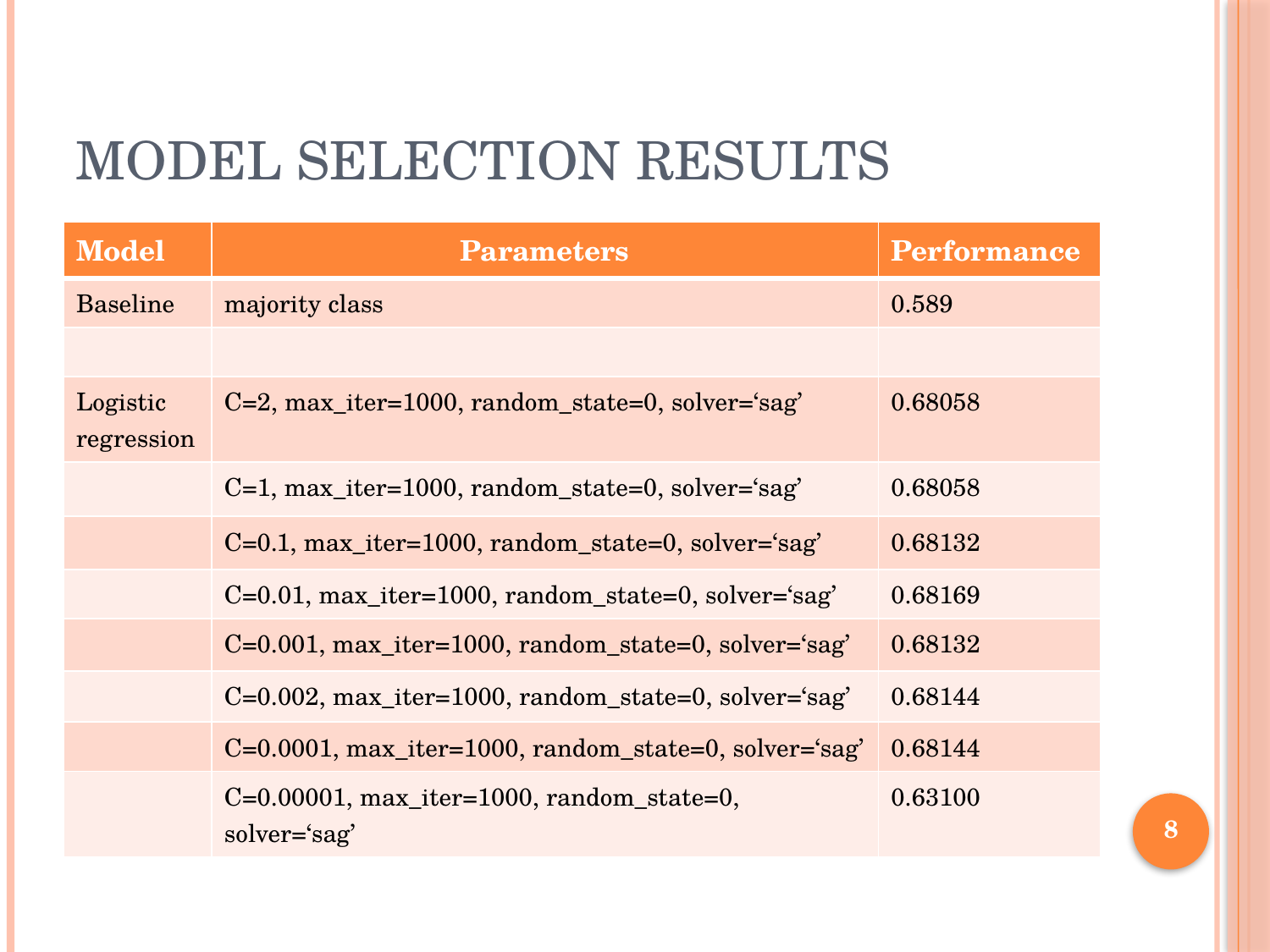

# Model Selection Results
| Model | Parameters | Performance |
| --- | --- | --- |
| Baseline | majority class | 0.589 |
|  |  |  |
| Logistic regression | C=2, max\_iter=1000, random\_state=0, solver=‘sag’ | 0.68058 |
|  | C=1, max\_iter=1000, random\_state=0, solver=‘sag’ | 0.68058 |
|  | C=0.1, max\_iter=1000, random\_state=0, solver=‘sag’ | 0.68132 |
|  | C=0.01, max\_iter=1000, random\_state=0, solver=‘sag’ | 0.68169 |
|  | C=0.001, max\_iter=1000, random\_state=0, solver=‘sag’ | 0.68132 |
|  | C=0.002, max\_iter=1000, random\_state=0, solver=‘sag’ | 0.68144 |
|  | C=0.0001, max\_iter=1000, random\_state=0, solver=‘sag’ | 0.68144 |
|  | C=0.00001, max\_iter=1000, random\_state=0, solver=‘sag’ | 0.63100 |
8